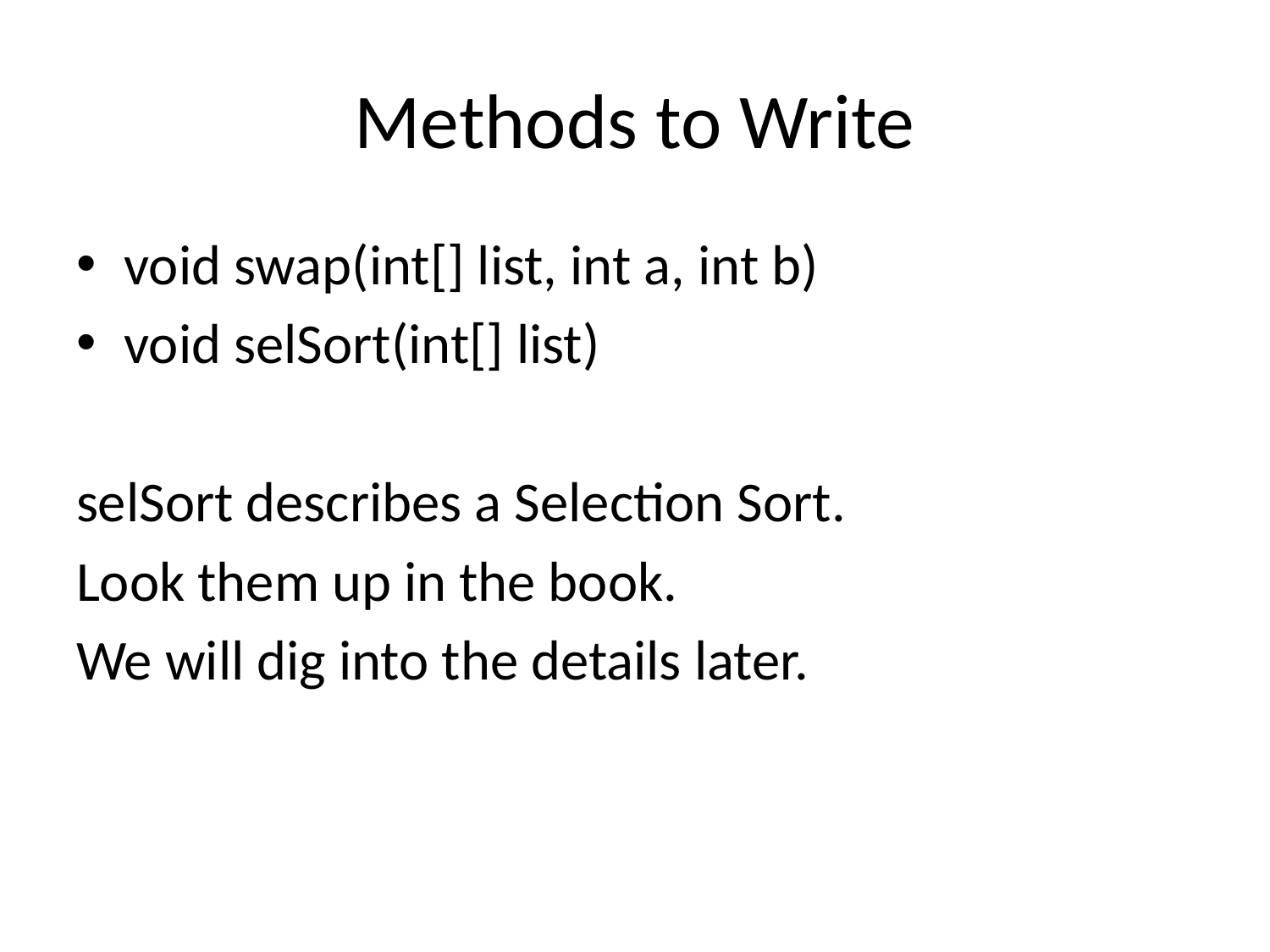

# Methods to Write
void swap(int[] list, int a, int b)
void selSort(int[] list)

selSort describes a Selection Sort.
Look them up in the book.
We will dig into the details later.